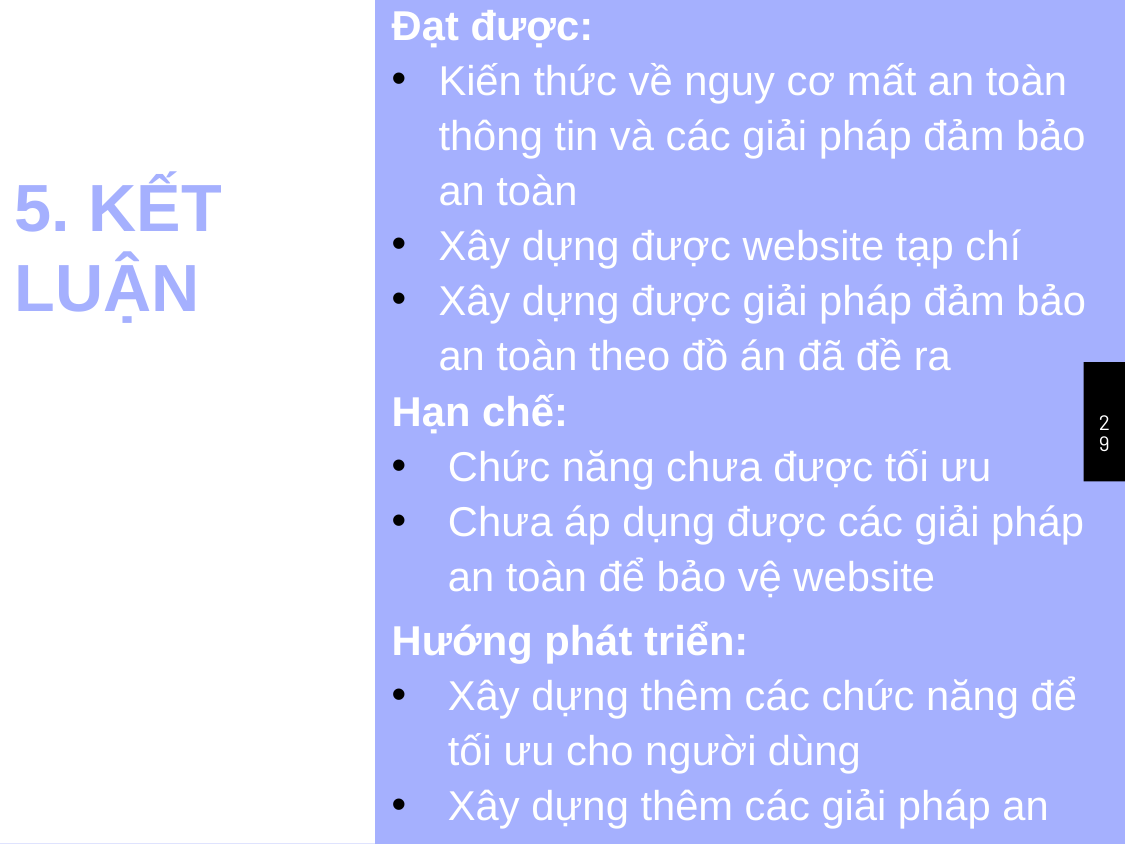

Đạt được:
Kiến thức về nguy cơ mất an toàn thông tin và các giải pháp đảm bảo an toàn
Xây dựng được website tạp chí
Xây dựng được giải pháp đảm bảo an toàn theo đồ án đã đề ra
5. KẾT LUẬN
29
Hạn chế:
Chức năng chưa được tối ưu
Chưa áp dụng được các giải pháp an toàn để bảo vệ website
Hướng phát triển:
Xây dựng thêm các chức năng để tối ưu cho người dùng
Xây dựng thêm các giải pháp an toàn